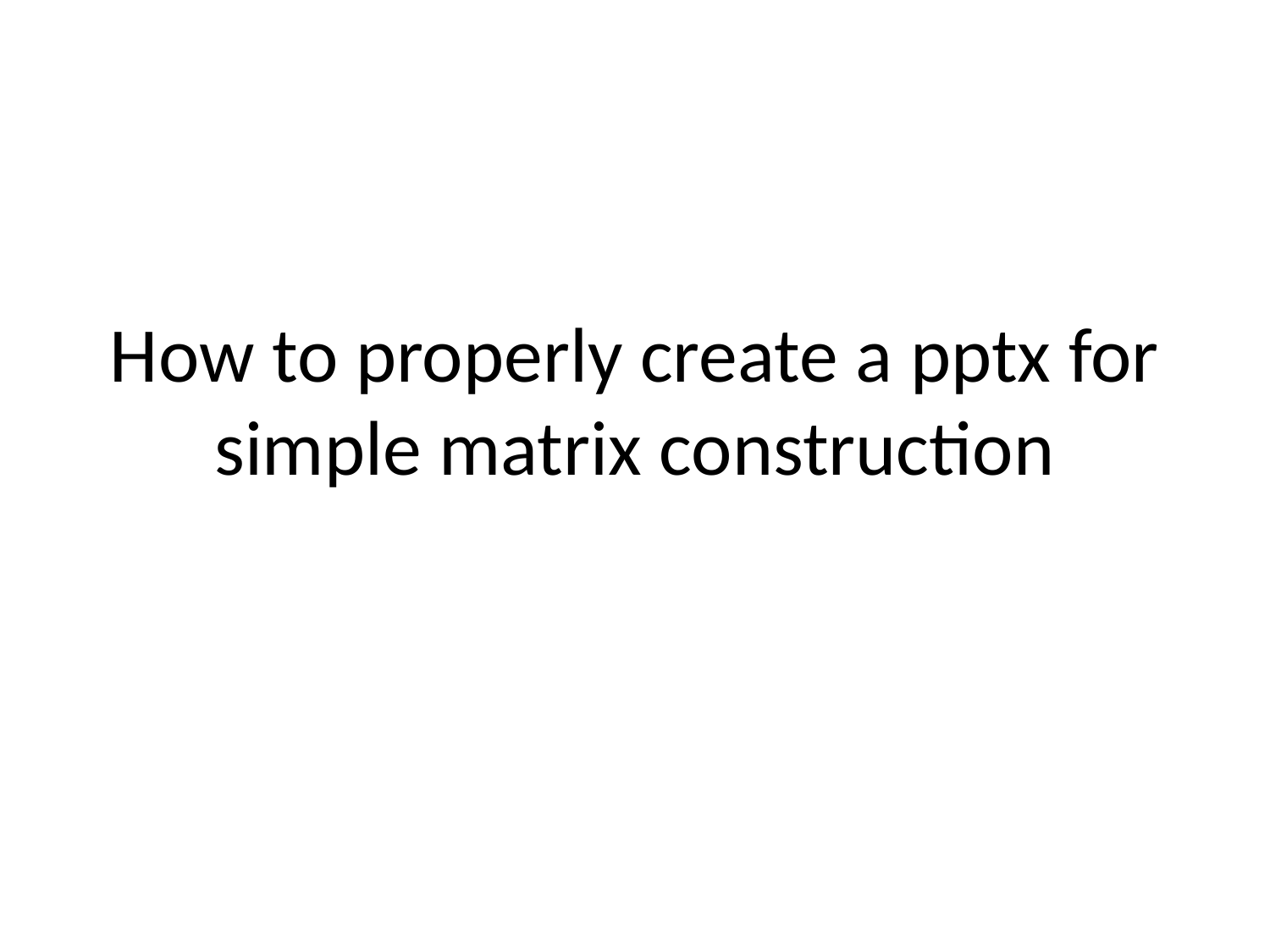

# How to properly create a pptx for simple matrix construction